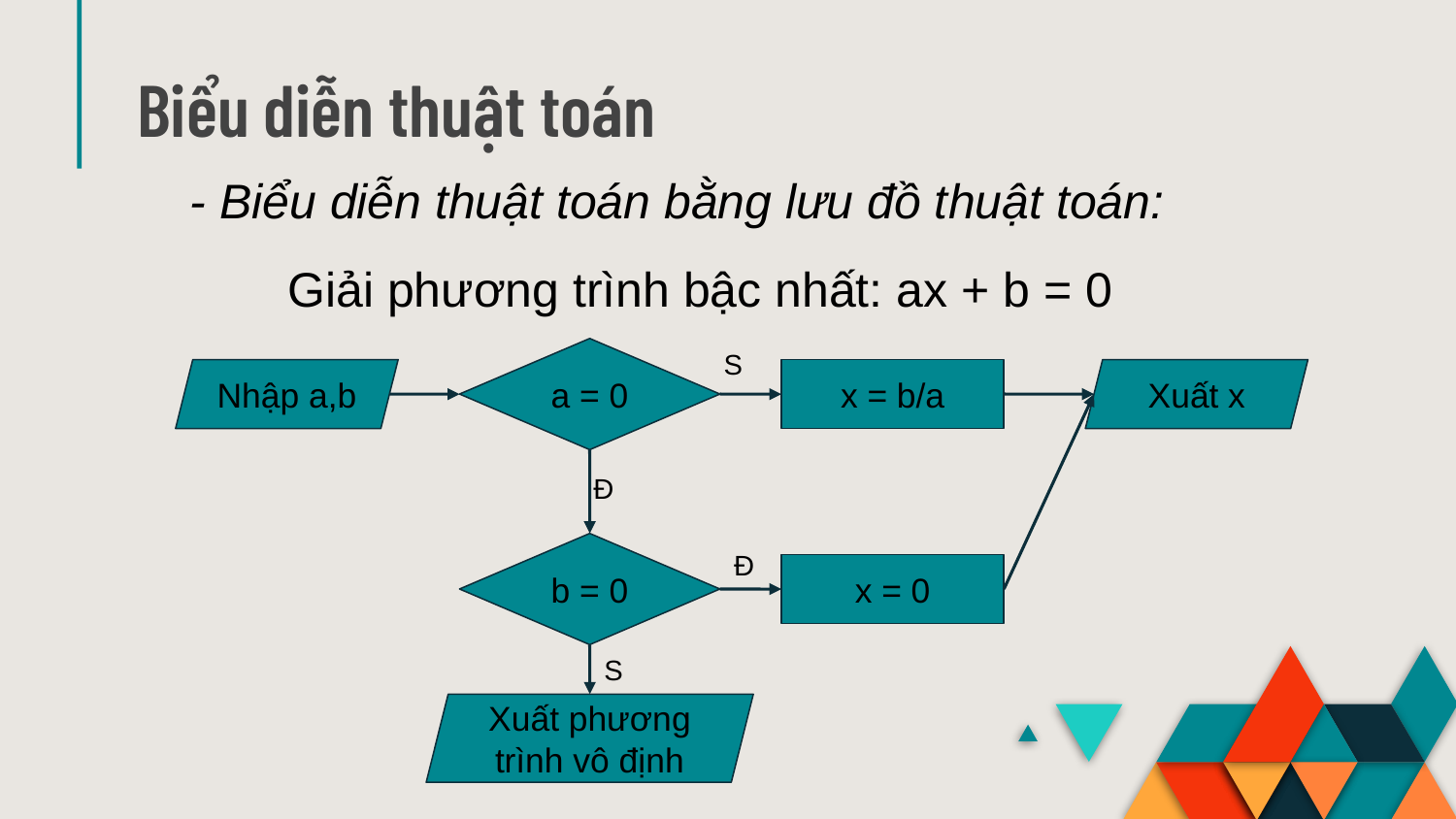

Biểu diễn thuật toán
- Biểu diễn thuật toán bằng lưu đồ thuật toán:
Giải phương trình bậc nhất: ax + b = 0
S
a = 0
Nhập a,b
x = b/a
Xuất x

Đ
b = 0
Đ
x = 0

S

Xuất phương trình vô định